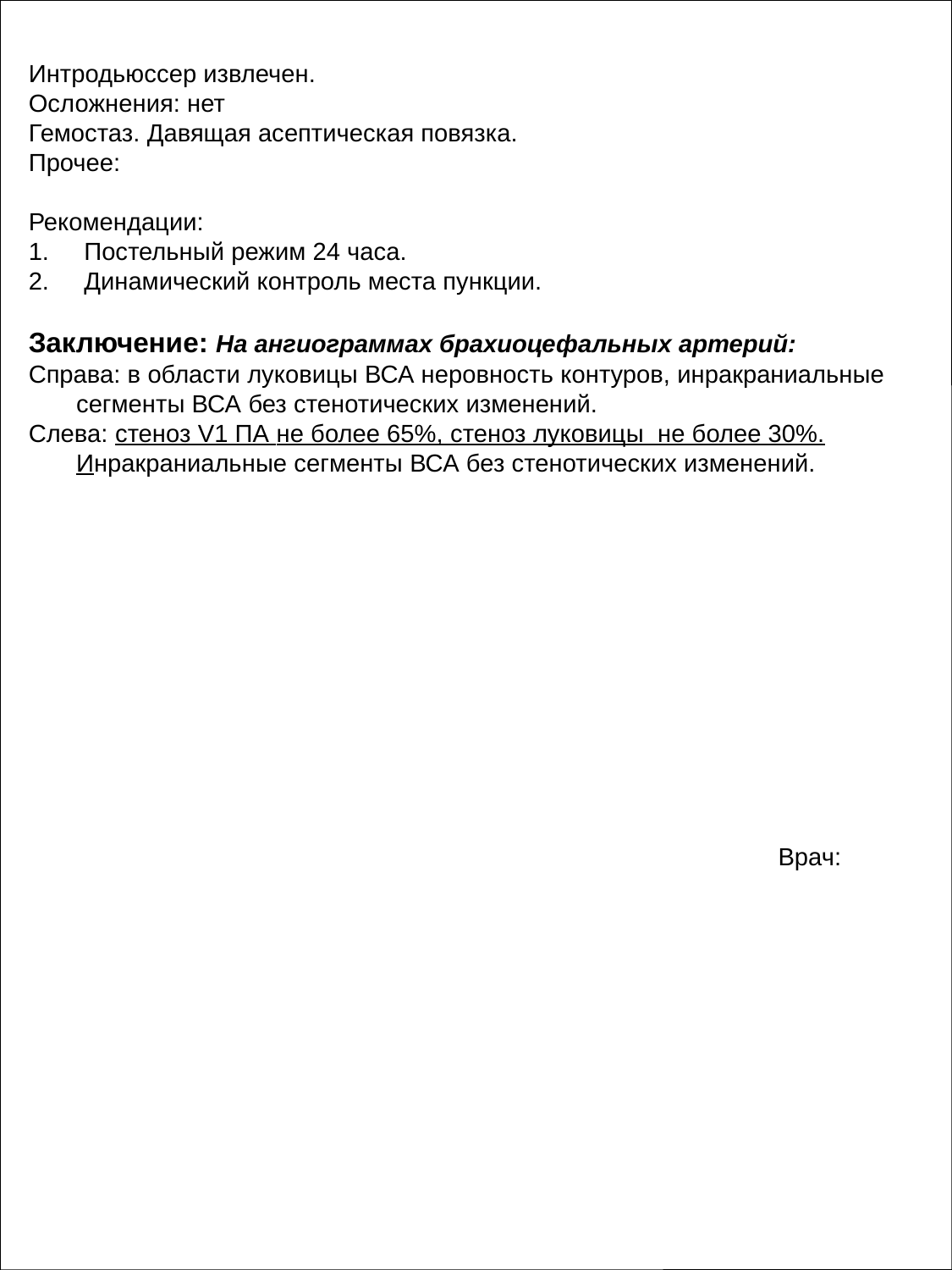

Интродьюссер извлечен.
Осложнения: нет
Гемостаз. Давящая асептическая повязка.
Прочее:

Рекомендации:
1.     Постельный режим 24 часа.
2.     Динамический контроль места пункции.

Заключение: На ангиограммах брахиоцефальных артерий:
Справа: в области луковицы ВСА неровность контуров, инракраниальные сегменты ВСА без стенотических изменений.
Слева: стеноз V1 ПА не более 65%, стеноз луковицы  не более 30%. Инракраниальные сегменты ВСА без стенотических изменений.

Врач: